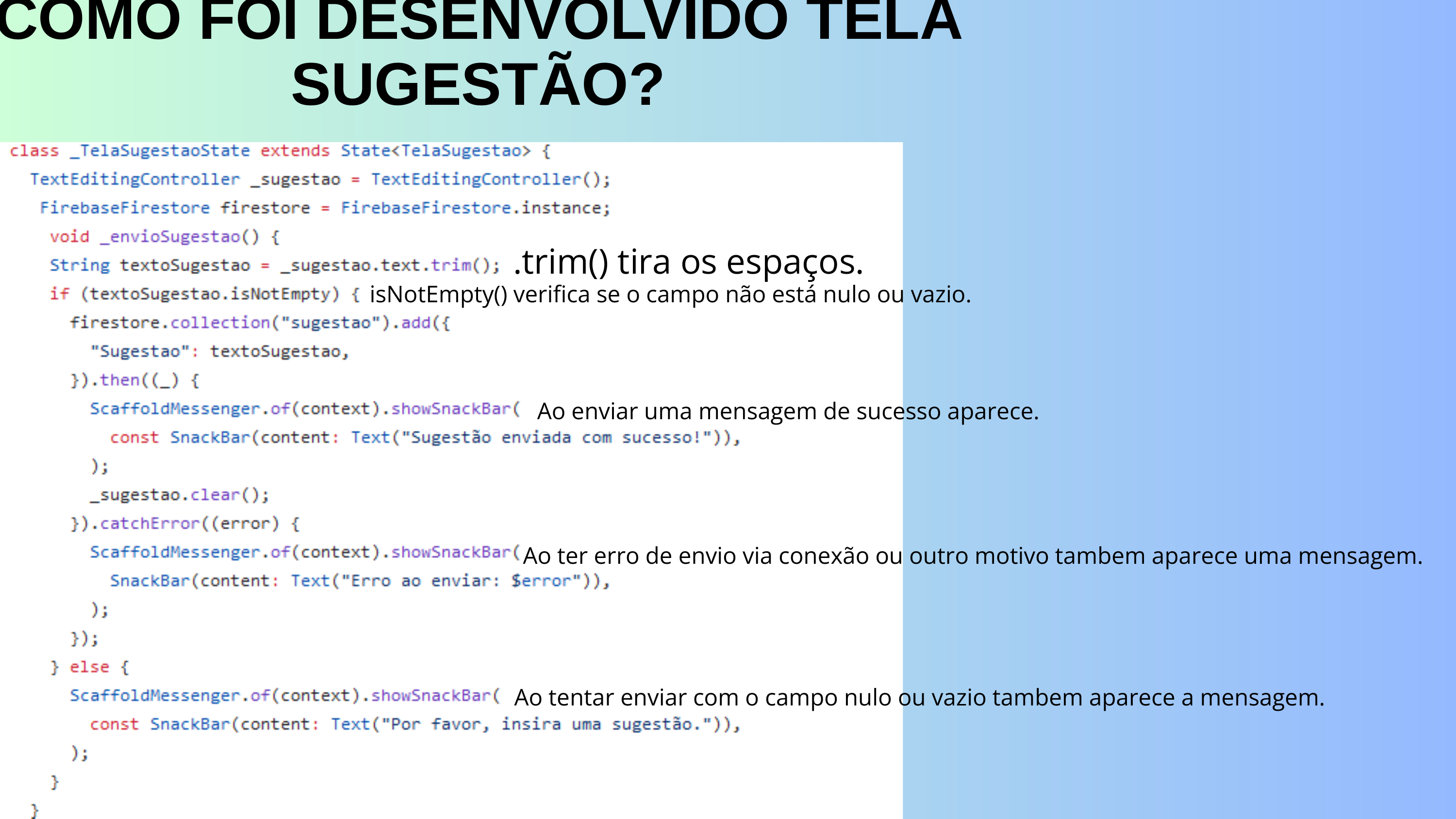

COMO FOI DESENVOLVIDO TELA SUGESTÃO?

.trim() tira os espaços.
isNotEmpty() verifica se o campo não está nulo ou vazio.
Ao enviar uma mensagem de sucesso aparece.
Ao ter erro de envio via conexão ou outro motivo tambem aparece uma mensagem.
Ao tentar enviar com o campo nulo ou vazio tambem aparece a mensagem.